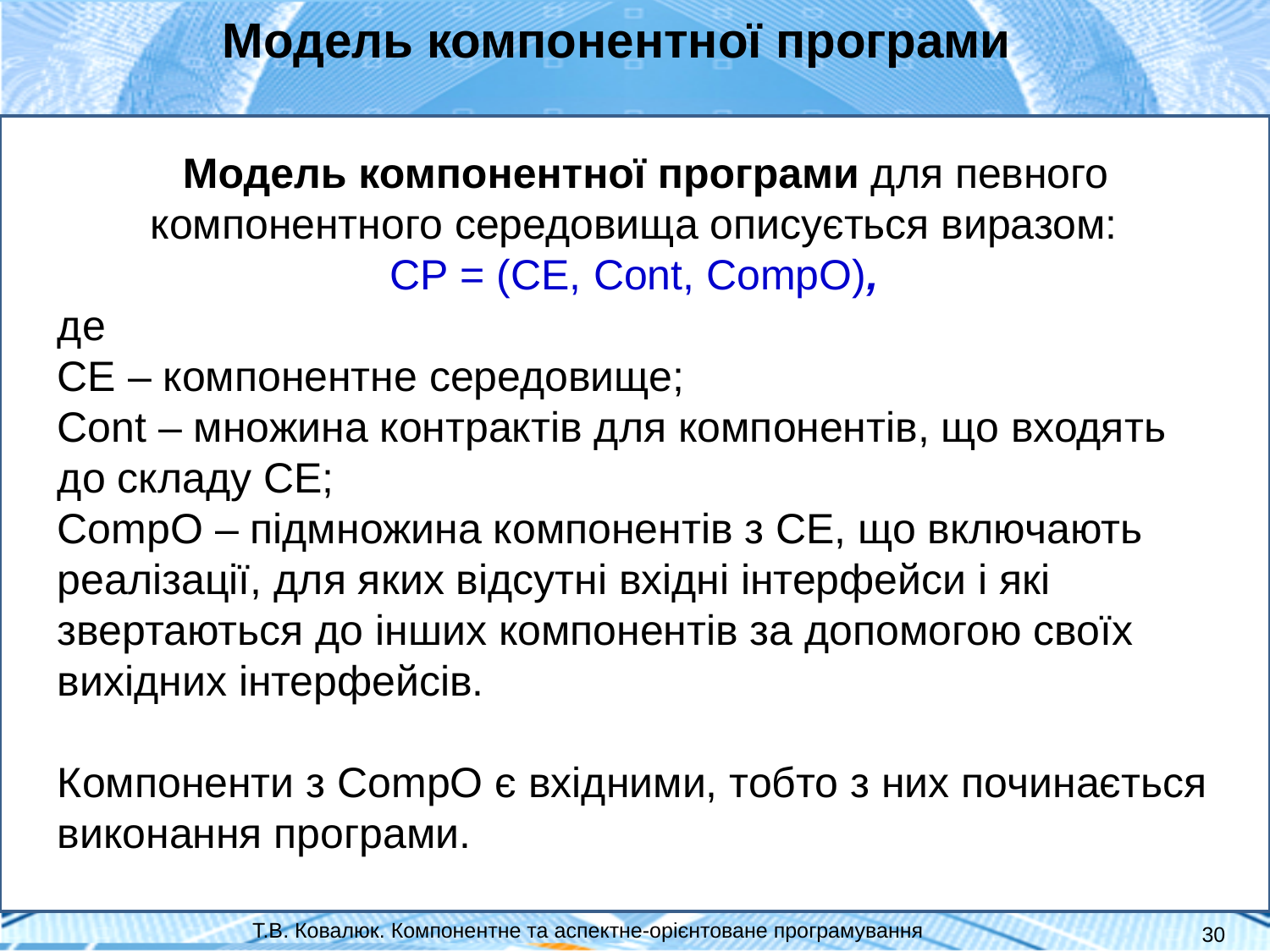

Модель компонентної програми
 Модель компонентної програми для певного компонентного середовища описується виразом:
CP = (CE, Cont, CompO),
де
CE – компонентне середовище;
Cont – множина контрактів для компонентів, що входять до складу CE;
CompO – підмножина компонентів з CE, що включають реалізації, для яких відсутні вхідні інтерфейси і які звертаються до інших компонентів за допомогою своїх вихідних інтерфейсів.

Компоненти з CompO є вхідними, тобто з них починається виконання про­грами.